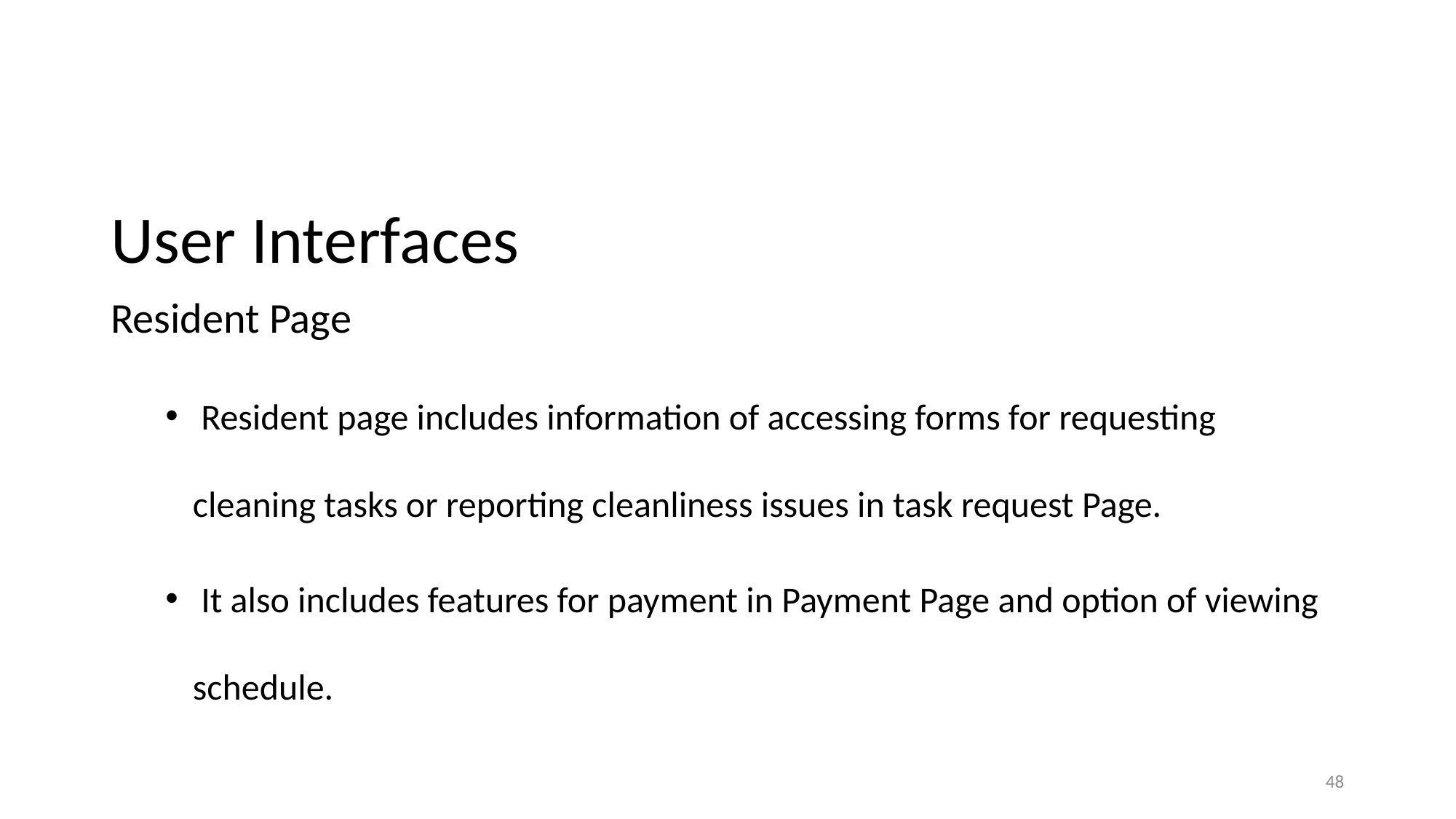

# User Interfaces
Resident Page
 Resident page includes information of accessing forms for requesting cleaning tasks or reporting cleanliness issues in task request Page.
 It also includes features for payment in Payment Page and option of viewing schedule.

48